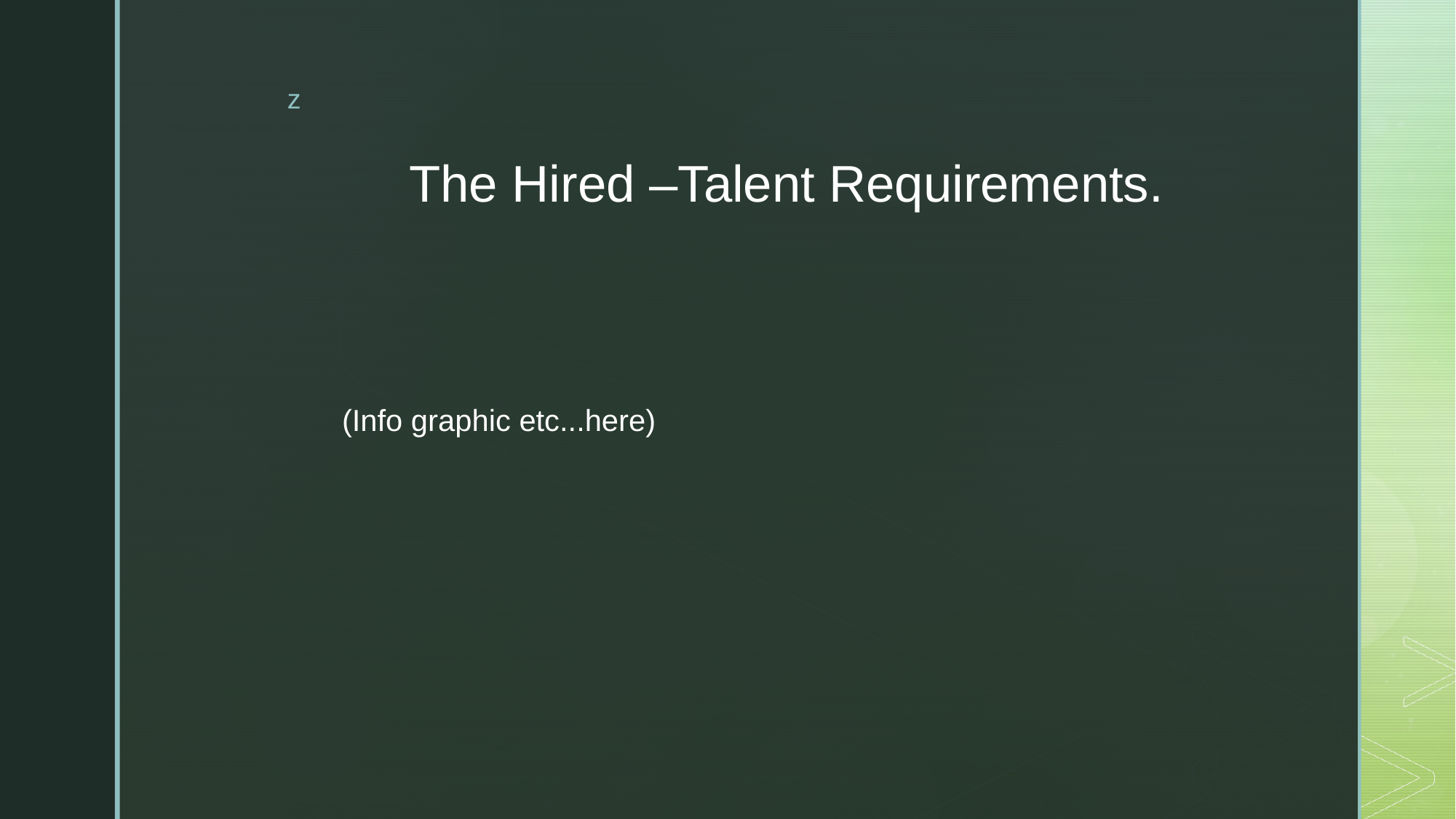

# The Hired –Talent Requirements.
(Info graphic etc...here)